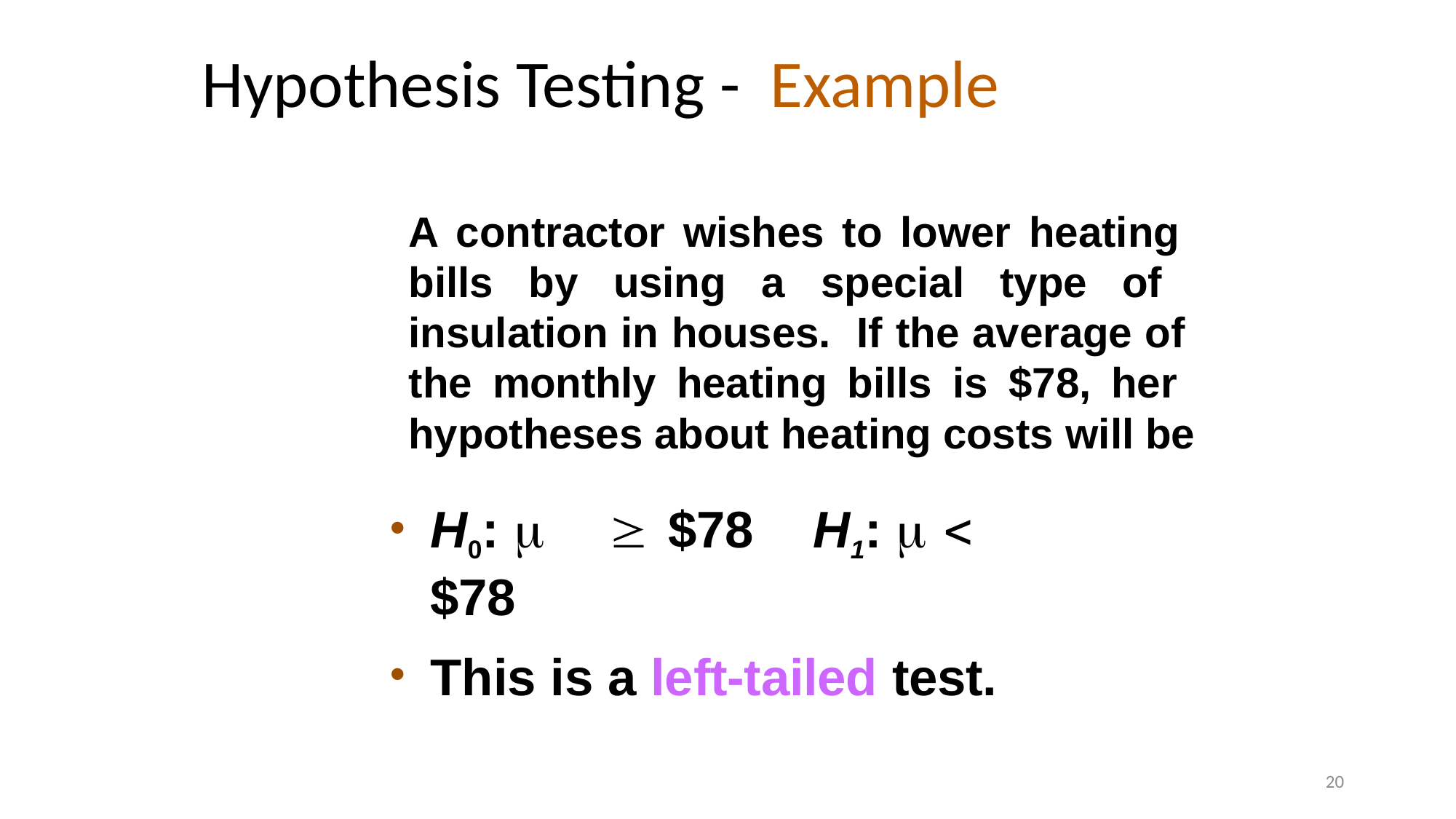

# Hypothesis Testing -  Example
A contractor wishes to lower heating  bills by using a special type of  insulation in houses.	If the average of  the monthly heating bills is $78, her  hypotheses about heating costs will be
H0: μ	≥ $78	H1: μ	< $78
This is a left-tailed test.
20